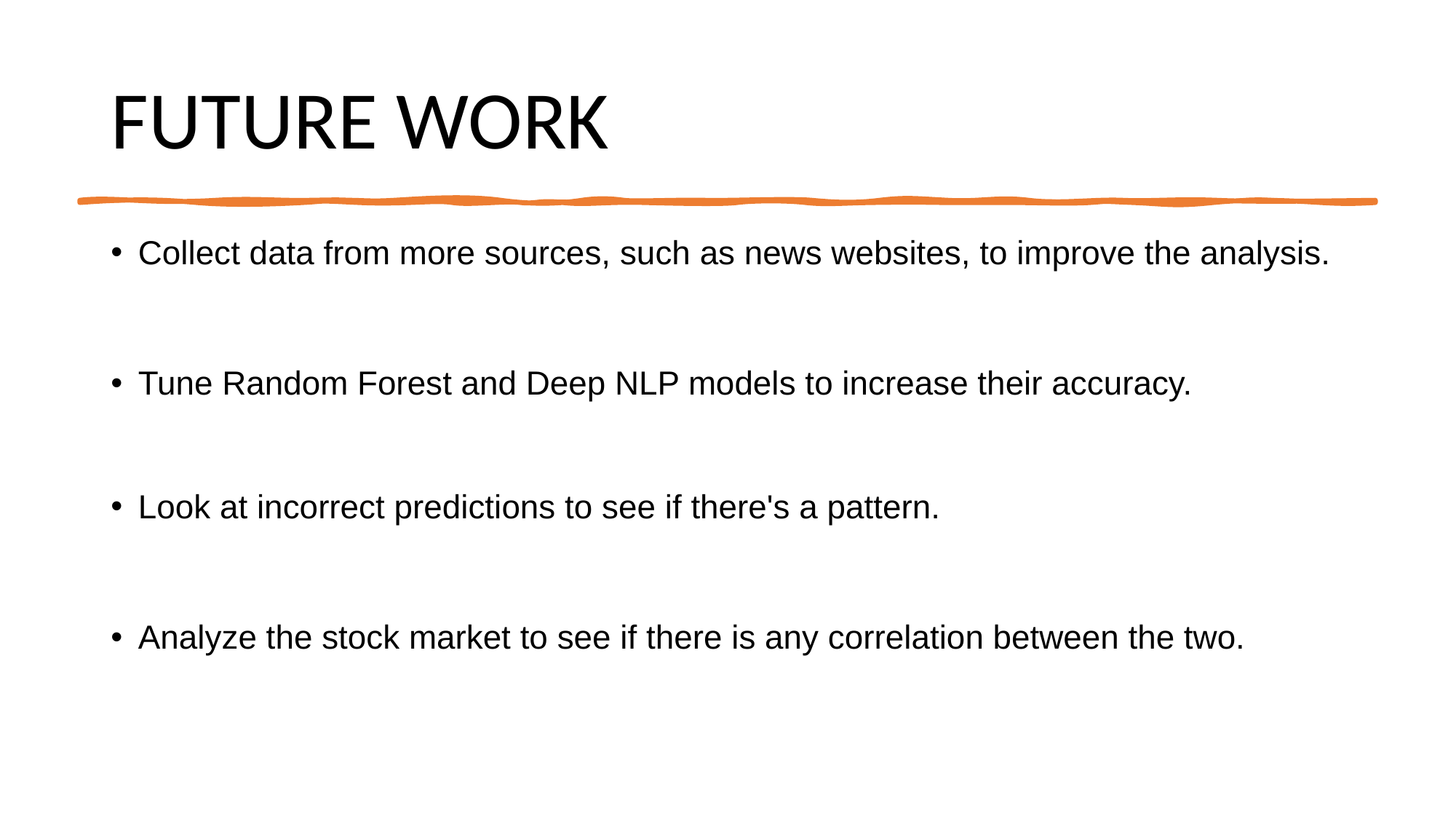

# FUTURE WORK

Collect data from more sources, such as news websites, to improve the analysis.

Tune Random Forest and Deep NLP models to increase their accuracy.
Look at incorrect predictions to see if there's a pattern.

Analyze the stock market to see if there is any correlation between the two.